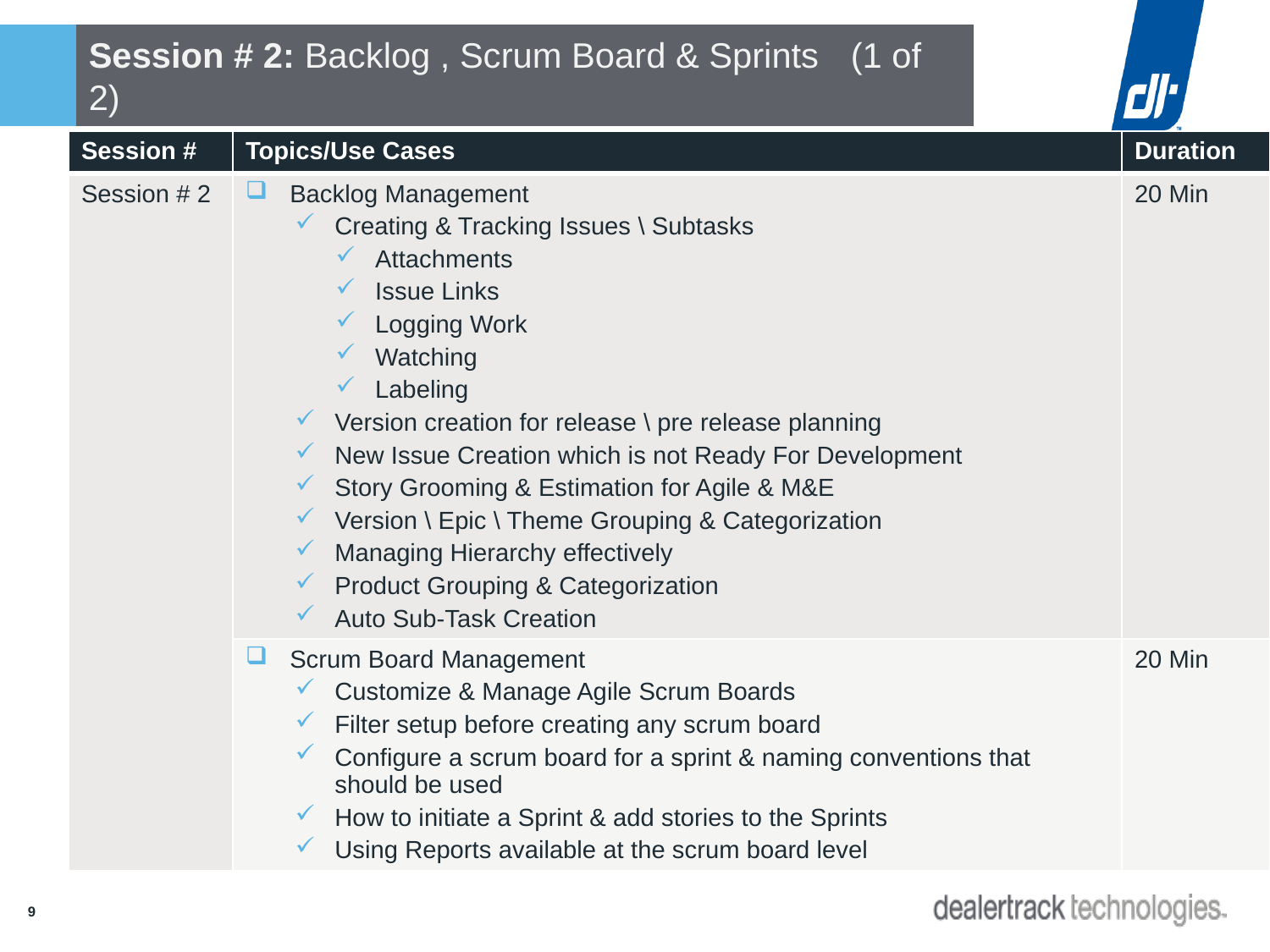

# Session # 2: Backlog , Scrum Board & Sprints	(1 of 2)
| Session # | Topics/Use Cases | Duration |
| --- | --- | --- |
| Session # 2 | Backlog Management Creating & Tracking Issues \ Subtasks Attachments Issue Links Logging Work Watching Labeling Version creation for release \ pre release planning New Issue Creation which is not Ready For Development Story Grooming & Estimation for Agile & M&E Version \ Epic \ Theme Grouping & Categorization Managing Hierarchy effectively Product Grouping & Categorization Auto Sub-Task Creation | 20 Min |
|  | Scrum Board Management Customize & Manage Agile Scrum Boards Filter setup before creating any scrum board Configure a scrum board for a sprint & naming conventions that should be used How to initiate a Sprint & add stories to the Sprints Using Reports available at the scrum board level | 20 Min |
9